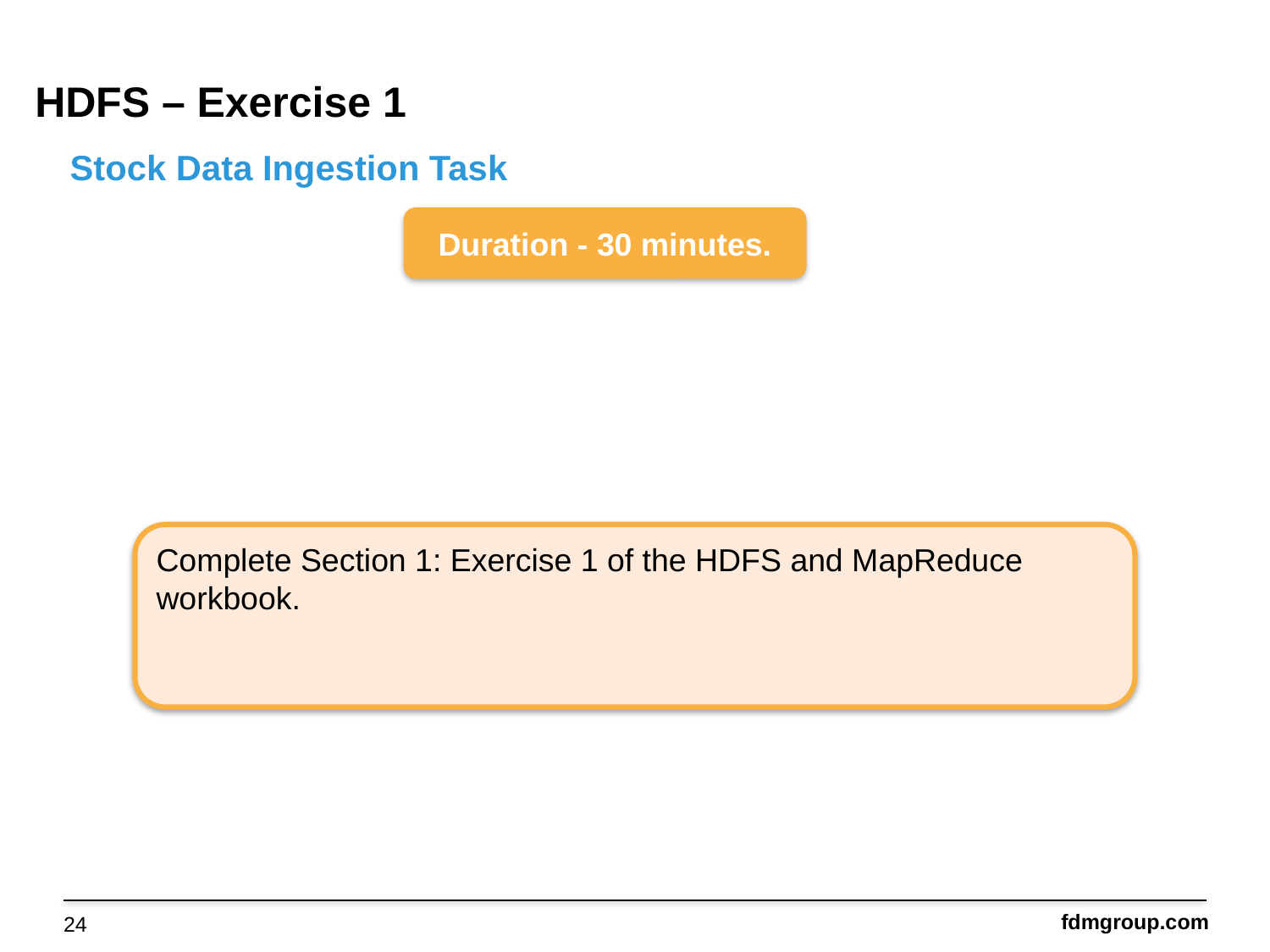

HDFS – Exercise 1
Stock Data Ingestion Task
Duration - 30 minutes.
Complete Section 1: Exercise 1 of the HDFS and MapReduce workbook.

24